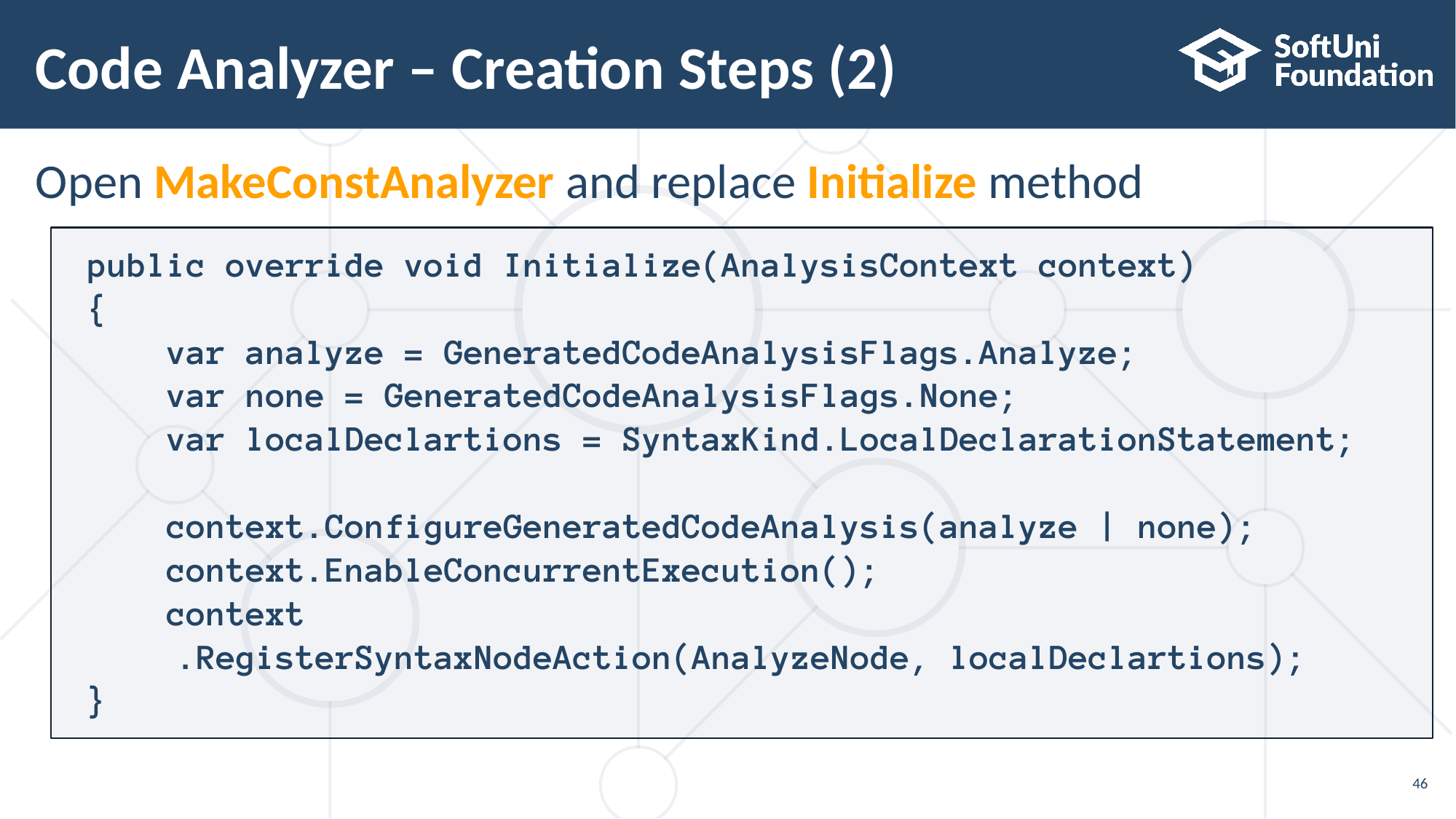

# Code Analyzer – Creation Steps (2)
Open MakeConstAnalyzer and replace Initialize method
 public override void Initialize(AnalysisContext context)
 {
     var analyze = GeneratedCodeAnalysisFlags.Analyze;
     var none = GeneratedCodeAnalysisFlags.None;
     var localDeclartions = SyntaxKind.LocalDeclarationStatement;

     context.ConfigureGeneratedCodeAnalysis(analyze | none);
     context.EnableConcurrentExecution();
     context
	.RegisterSyntaxNodeAction(AnalyzeNode, localDeclartions);
 }
46